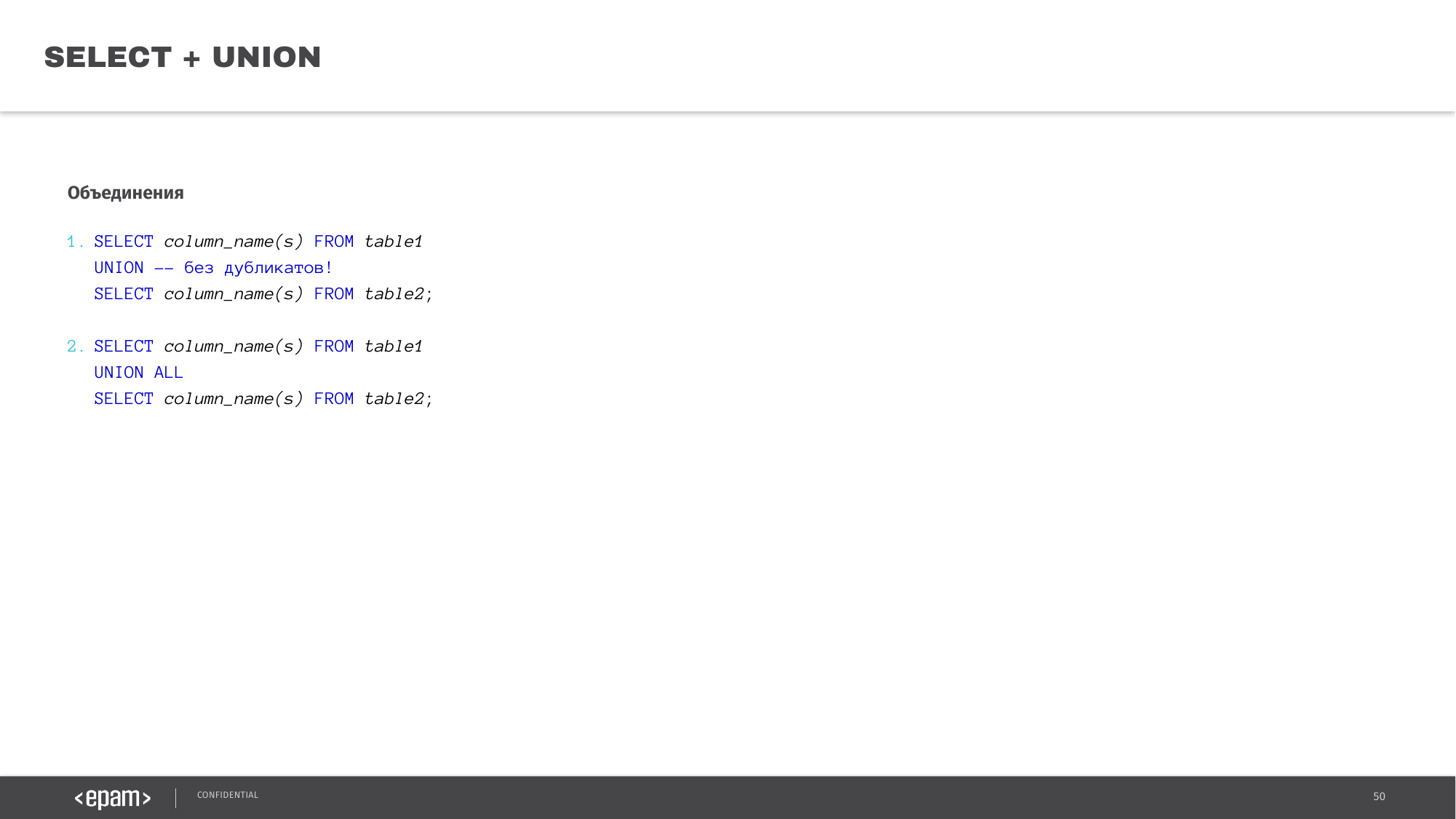

SELECT + UNION
Объединения
SELECT column_name(s) FROM table1
UNION -- без дубликатов!
SELECT column_name(s) FROM table2;

SELECT column_name(s) FROM table1
UNION ALL
SELECT column_name(s) FROM table2;